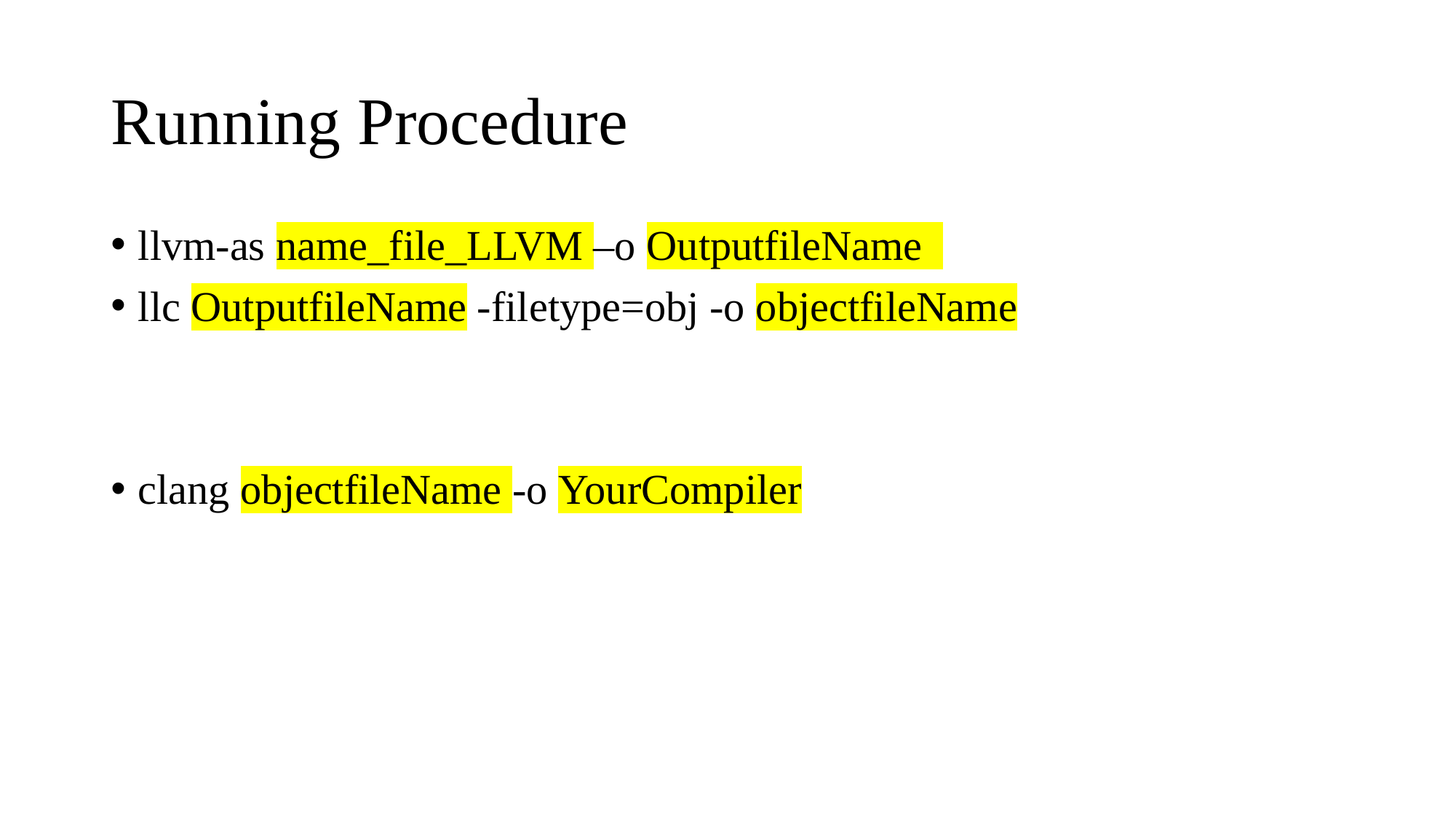

# Running Procedure
llvm-as name_file_LLVM –o OutputfileName
llc OutputfileName -filetype=obj -o objectfileName

clang objectfileName -o YourCompiler